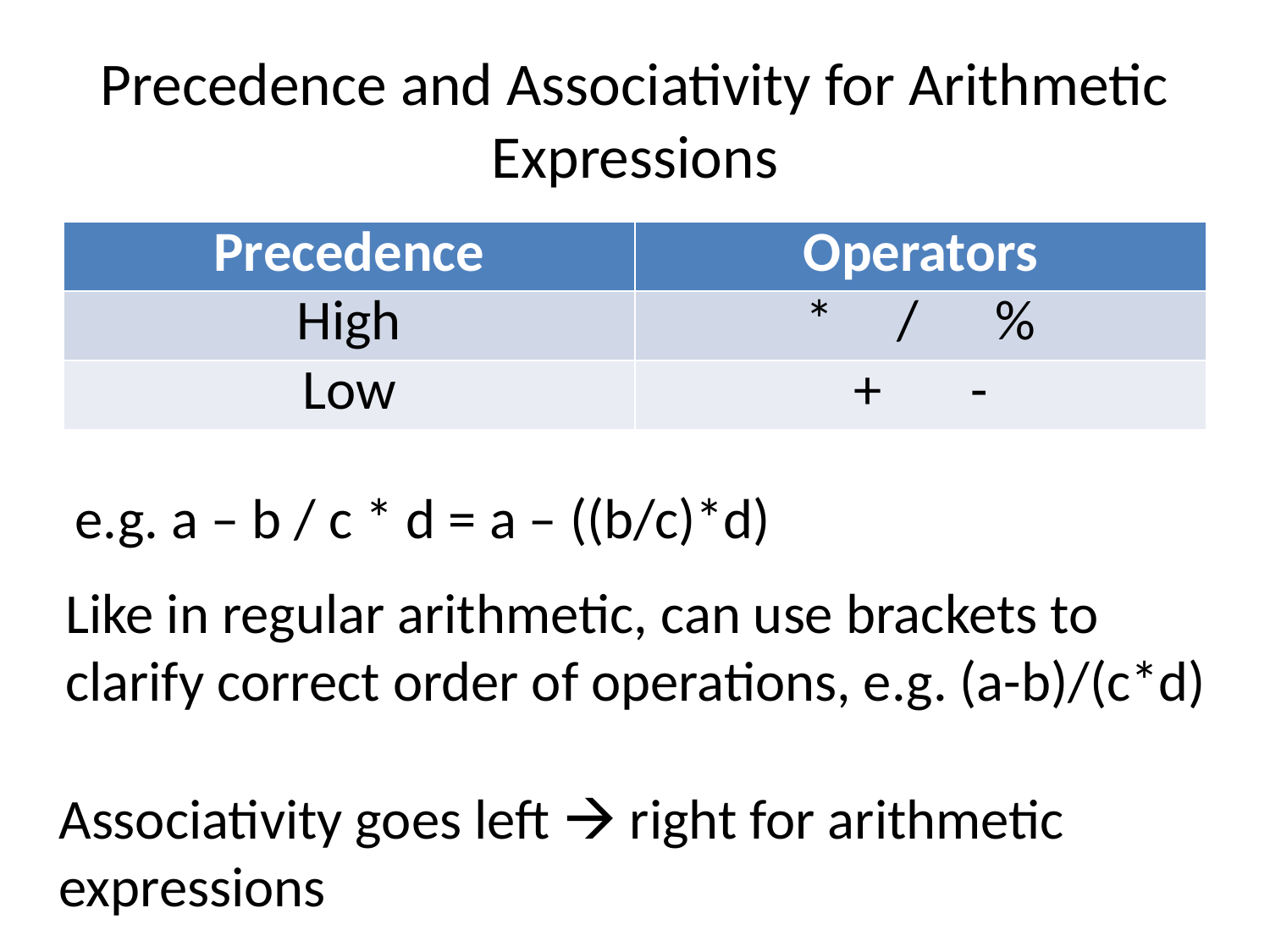

Precedence and Associativity for Arithmetic Expressions
| Precedence | Operators |
| --- | --- |
| High | \* / % |
| Low | + - |
e.g. a – b / c * d = a – ((b/c)*d)
Like in regular arithmetic, can use brackets to clarify correct order of operations, e.g. (a-b)/(c*d)
Associativity goes left 🡪 right for arithmetic expressions